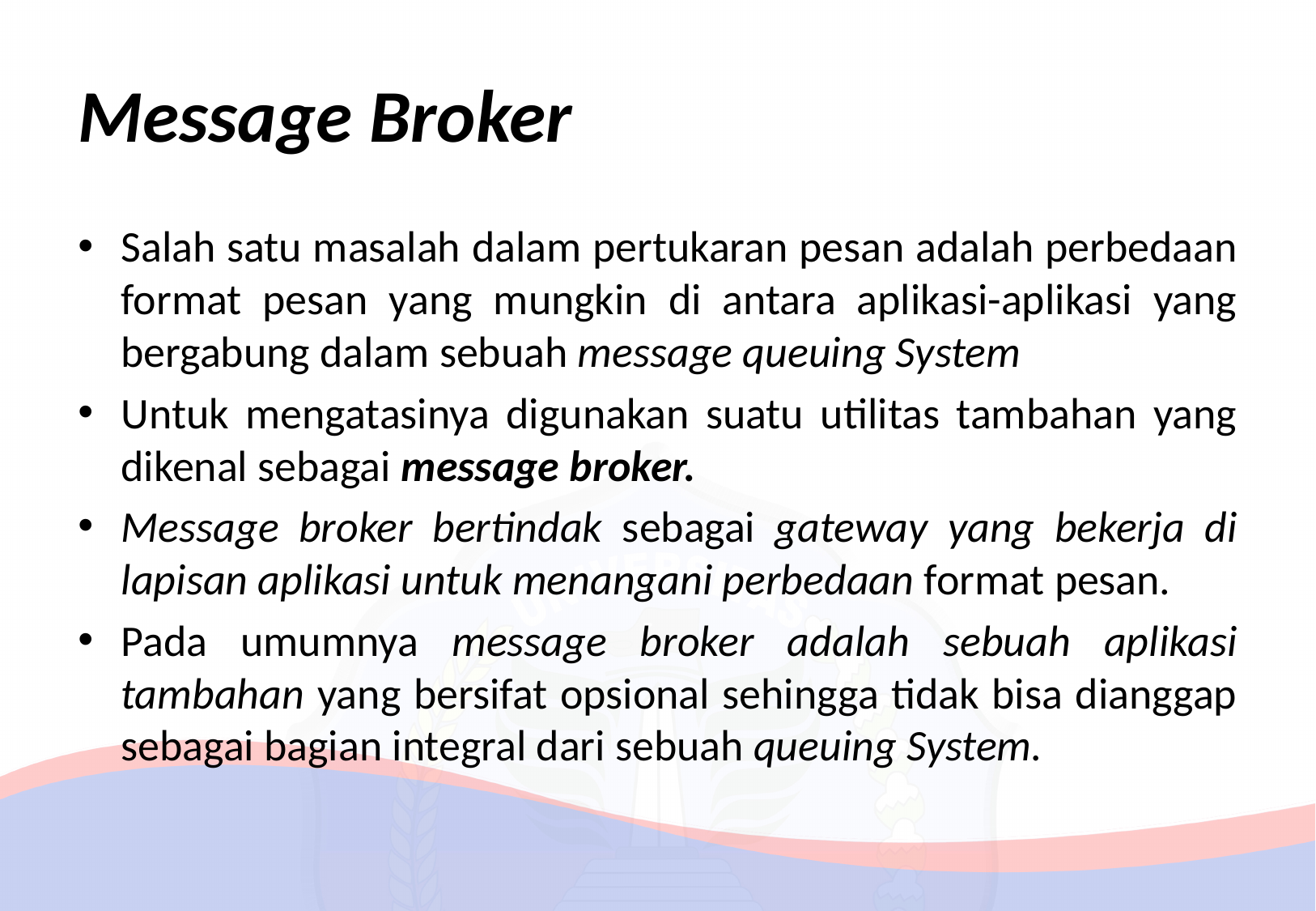

# Message Broker
Salah satu masalah dalam pertukaran pesan adalah perbedaan format pesan yang mungkin di antara aplikasi-aplikasi yang bergabung dalam sebuah message queuing System
Untuk mengatasinya digunakan suatu utilitas tambahan yang dikenal sebagai message broker.
Message broker bertindak sebagai gateway yang bekerja di lapisan aplikasi untuk menangani perbedaan format pesan.
Pada umumnya message broker adalah sebuah aplikasi tambahan yang bersifat opsional sehingga tidak bisa dianggap sebagai bagian integral dari sebuah queuing System.